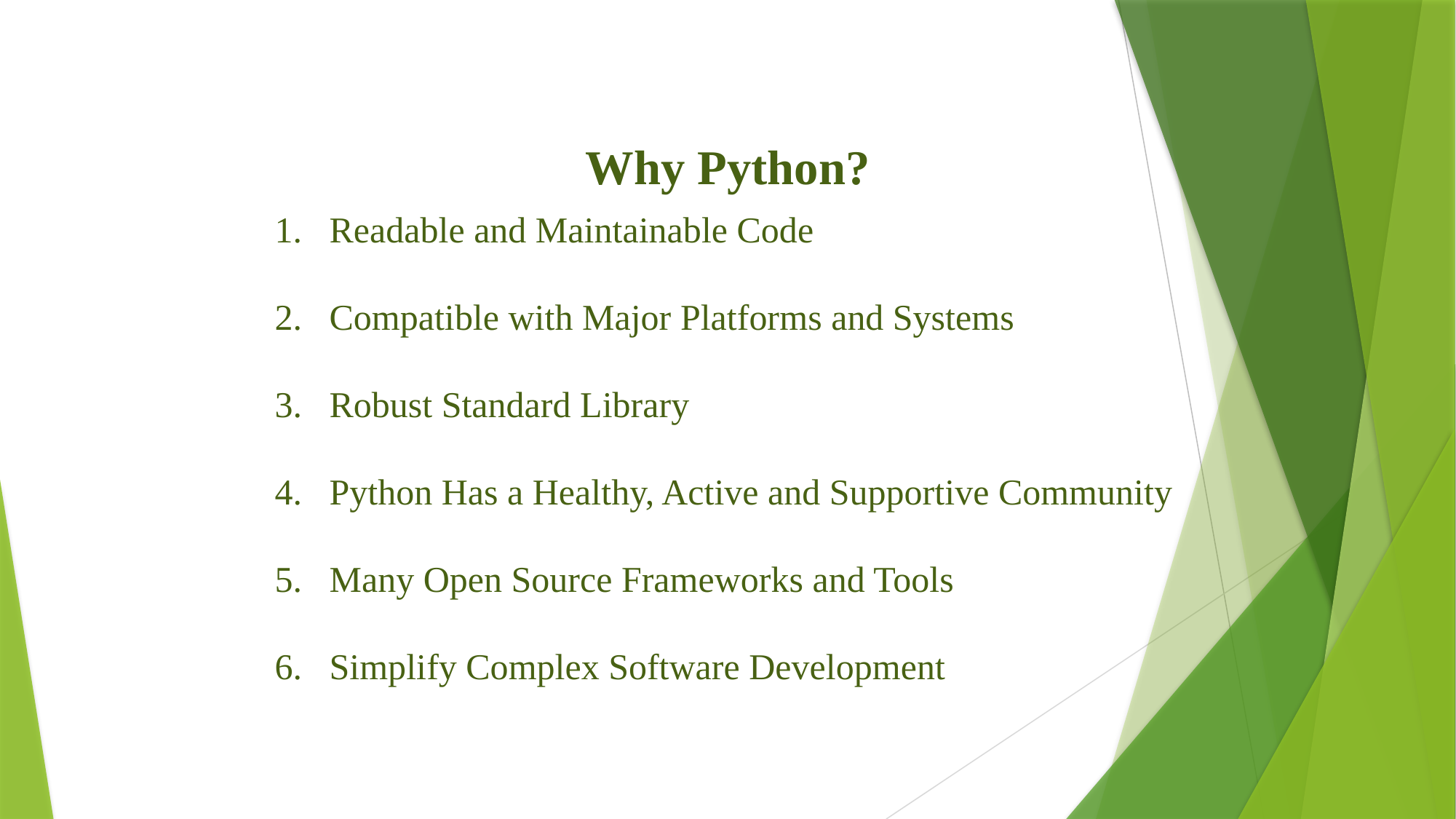

Why Python?
Readable and Maintainable Code

Compatible with Major Platforms and Systems

Robust Standard Library

Python Has a Healthy, Active and Supportive Community

Many Open Source Frameworks and Tools

Simplify Complex Software Development